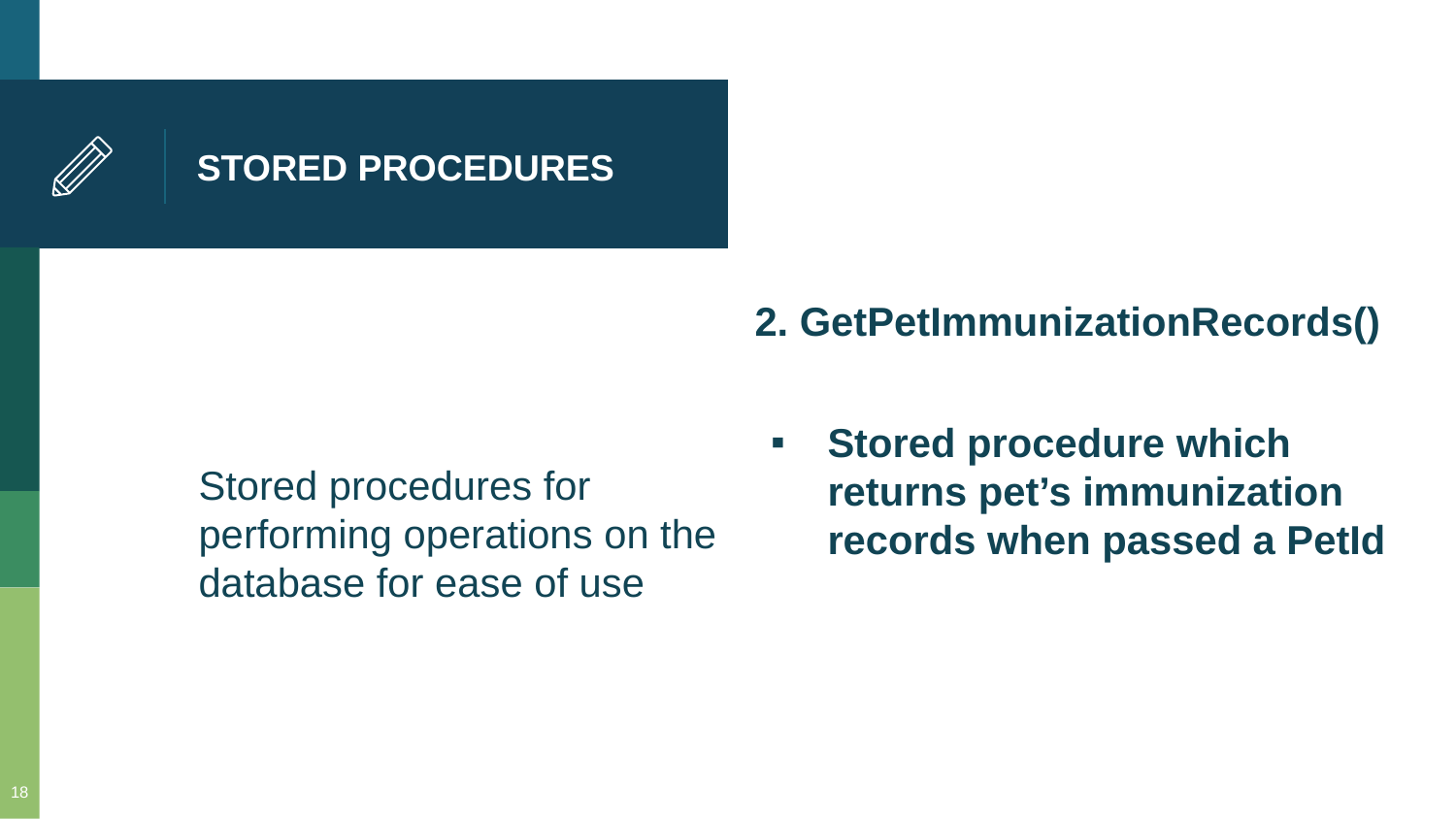

# STORED PROCEDURES

Stored procedures for performing operations on the database for ease of use
2. GetPetImmunizationRecords()

Stored procedure which returns pet’s immunization records when passed a PetId

18